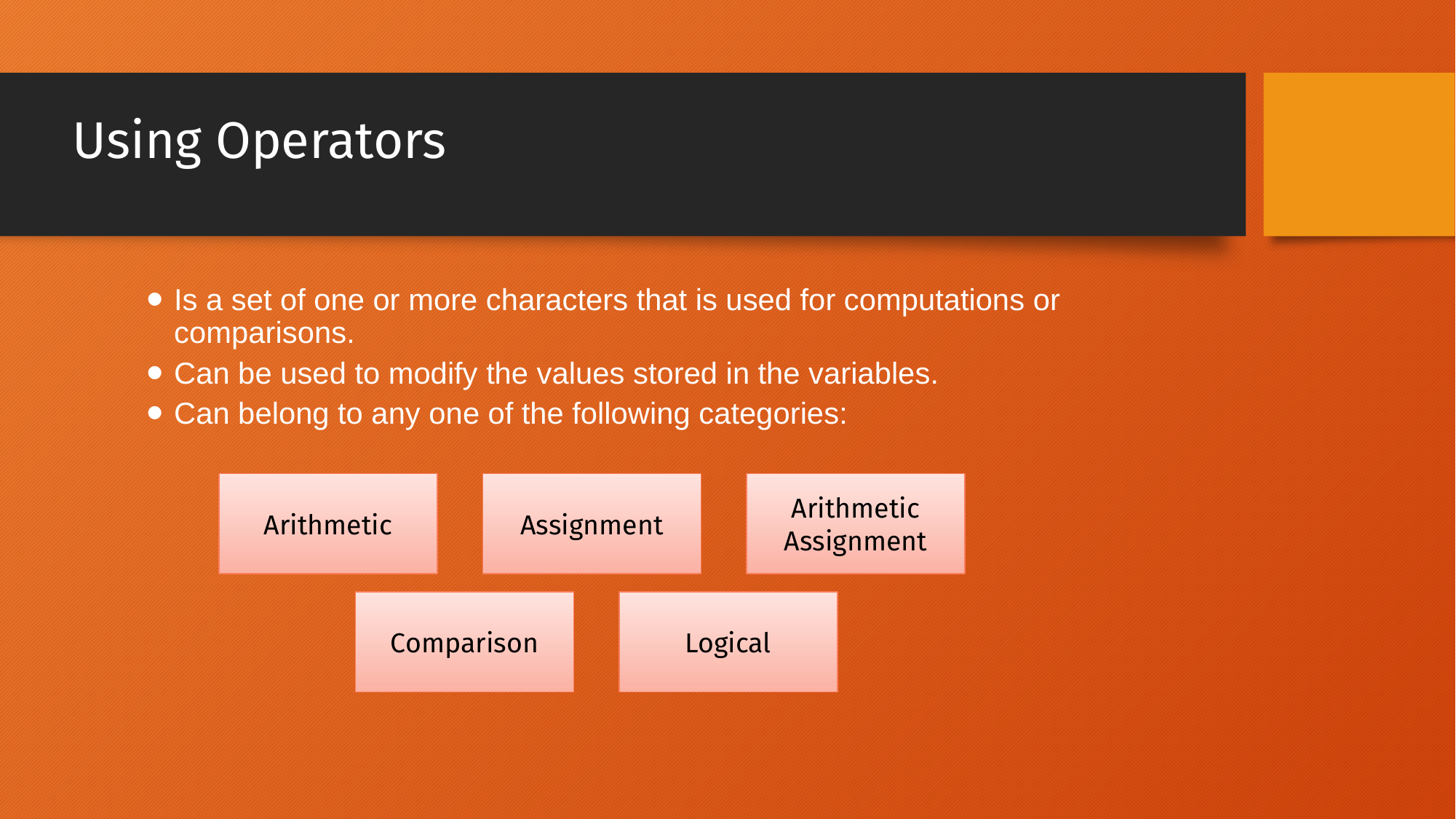

# Using Operators
Is a set of one or more characters that is used for computations or comparisons.
Can be used to modify the values stored in the variables.
Can belong to any one of the following categories:

Arithmetic
Assignment
Arithmetic Assignment
Comparison

Logical